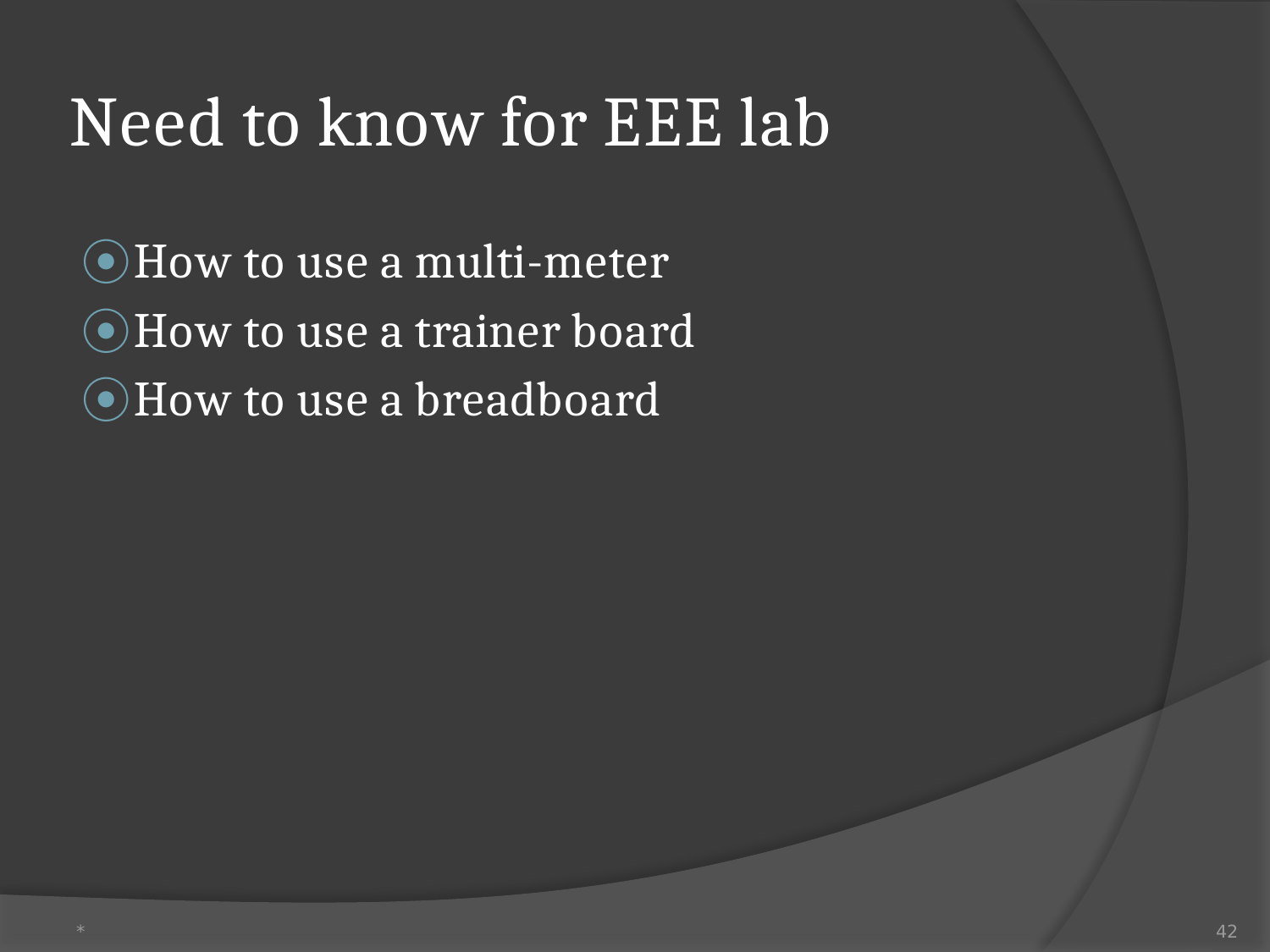

# Need to know for EEE lab
How to use a multi-meter
How to use a trainer board
How to use a breadboard

*
42